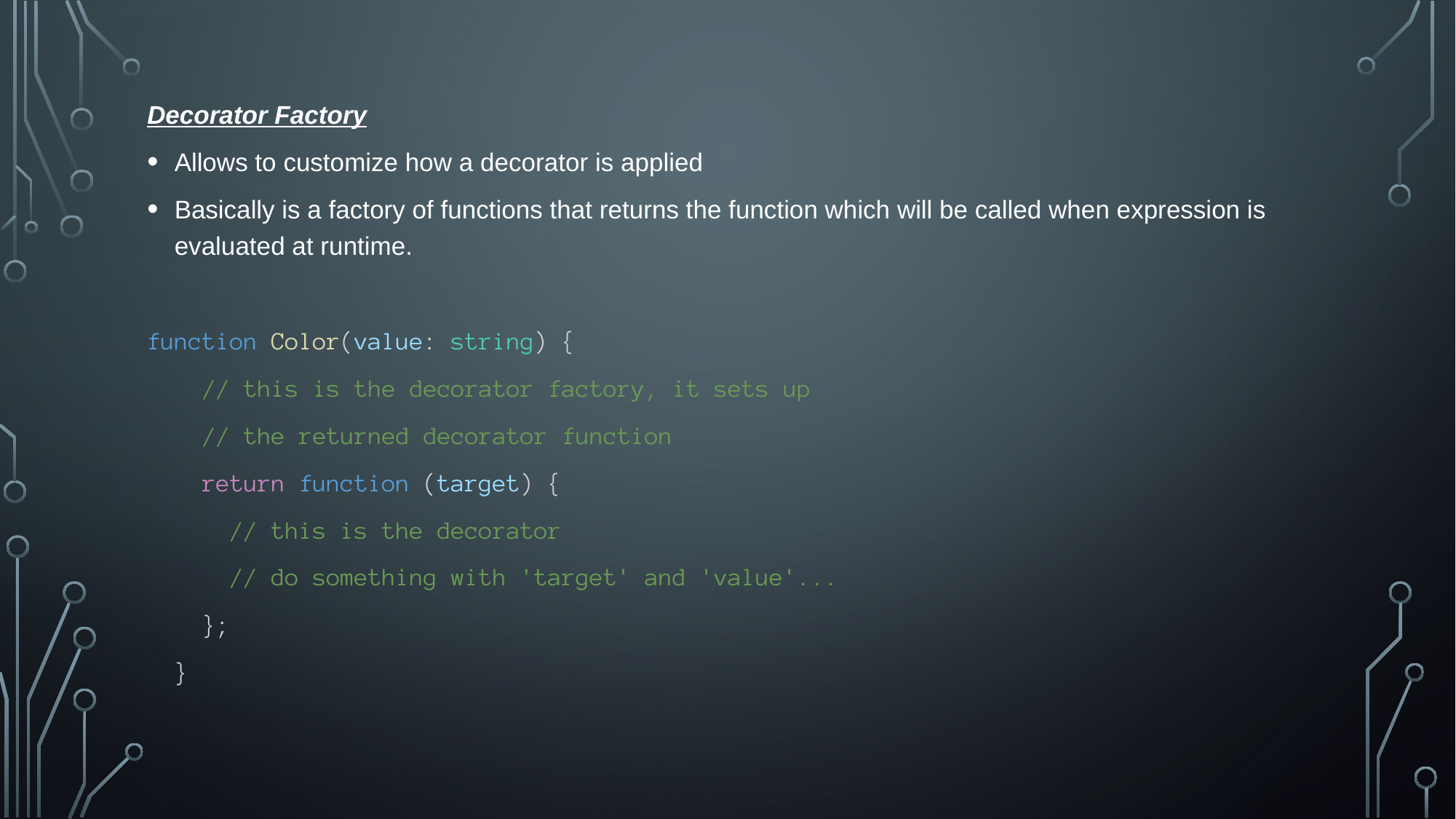

Decorator Factory
Allows to customize how a decorator is applied
Basically is a factory of functions that returns the function which will be called when expression is evaluated at runtime.

function Color(value: string) {
    // this is the decorator factory, it sets up
    // the returned decorator function
    return function (target) {
      // this is the decorator
      // do something with 'target' and 'value'...
    };
  }